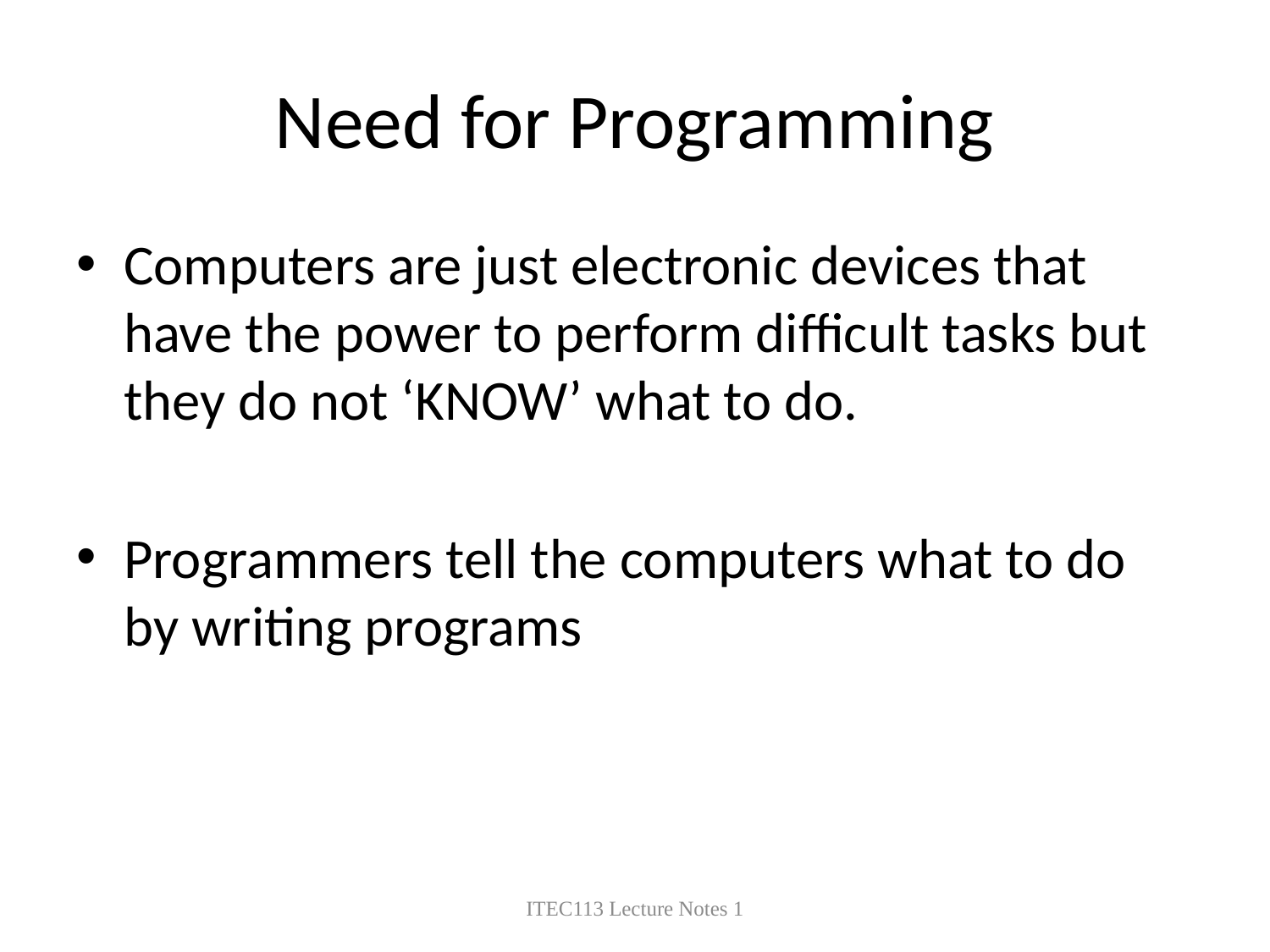

# Need for Programming
Computers are just electronic devices that have the power to perform difficult tasks but they do not ‘KNOW’ what to do.

Programmers tell the computers what to do by writing programs
ITEC113 Lecture Notes 1